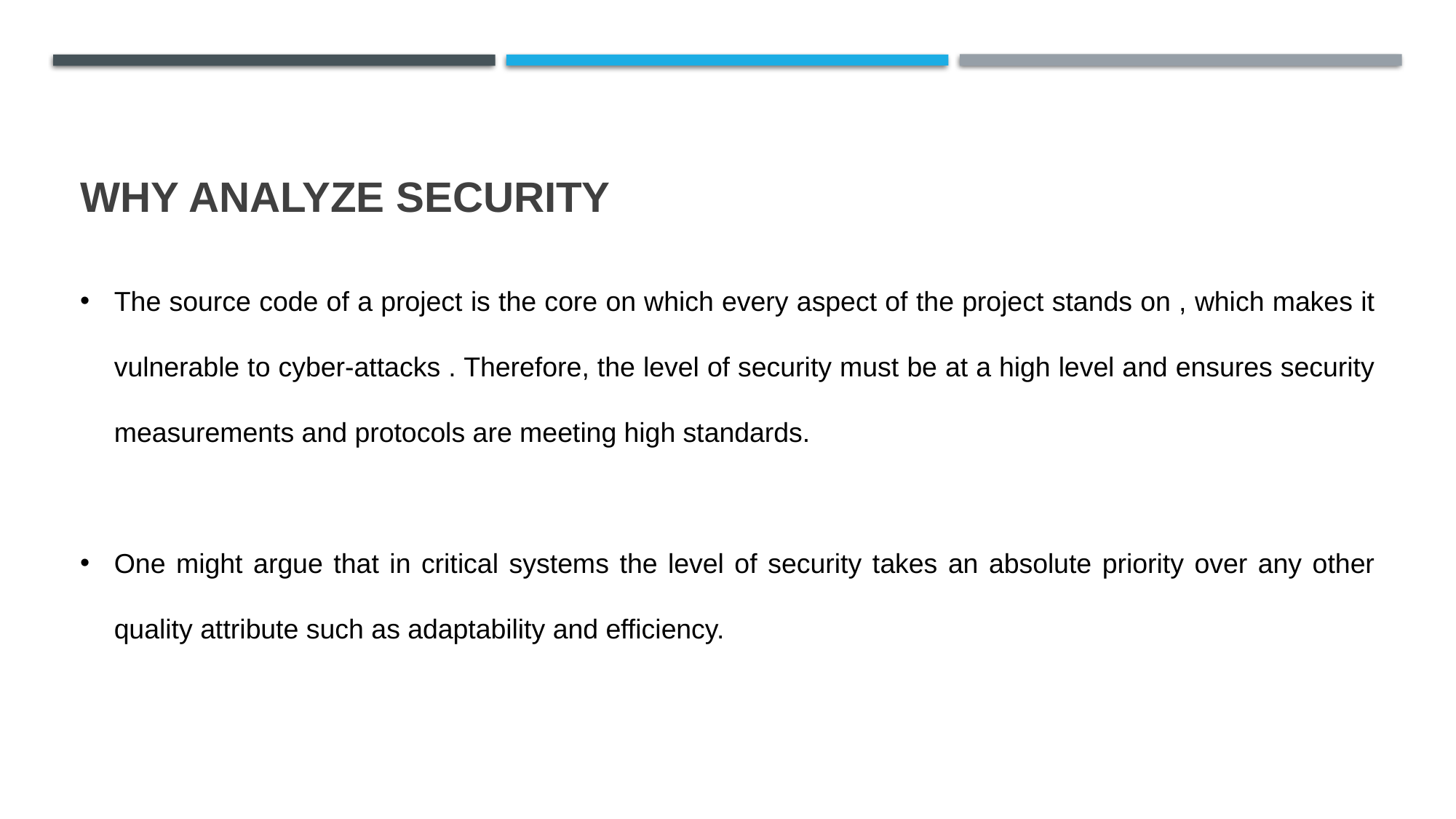

# WHY ANALYZE SECURITY​​
The source code of a project is the core on which every aspect of the project stands on , which makes it vulnerable to cyber-attacks . Therefore, the level of security must be at a high level and ensures security measurements and protocols are meeting high standards.​

One might argue that in critical systems the level of security takes an absolute priority over any other quality attribute such as adaptability and efficiency.​